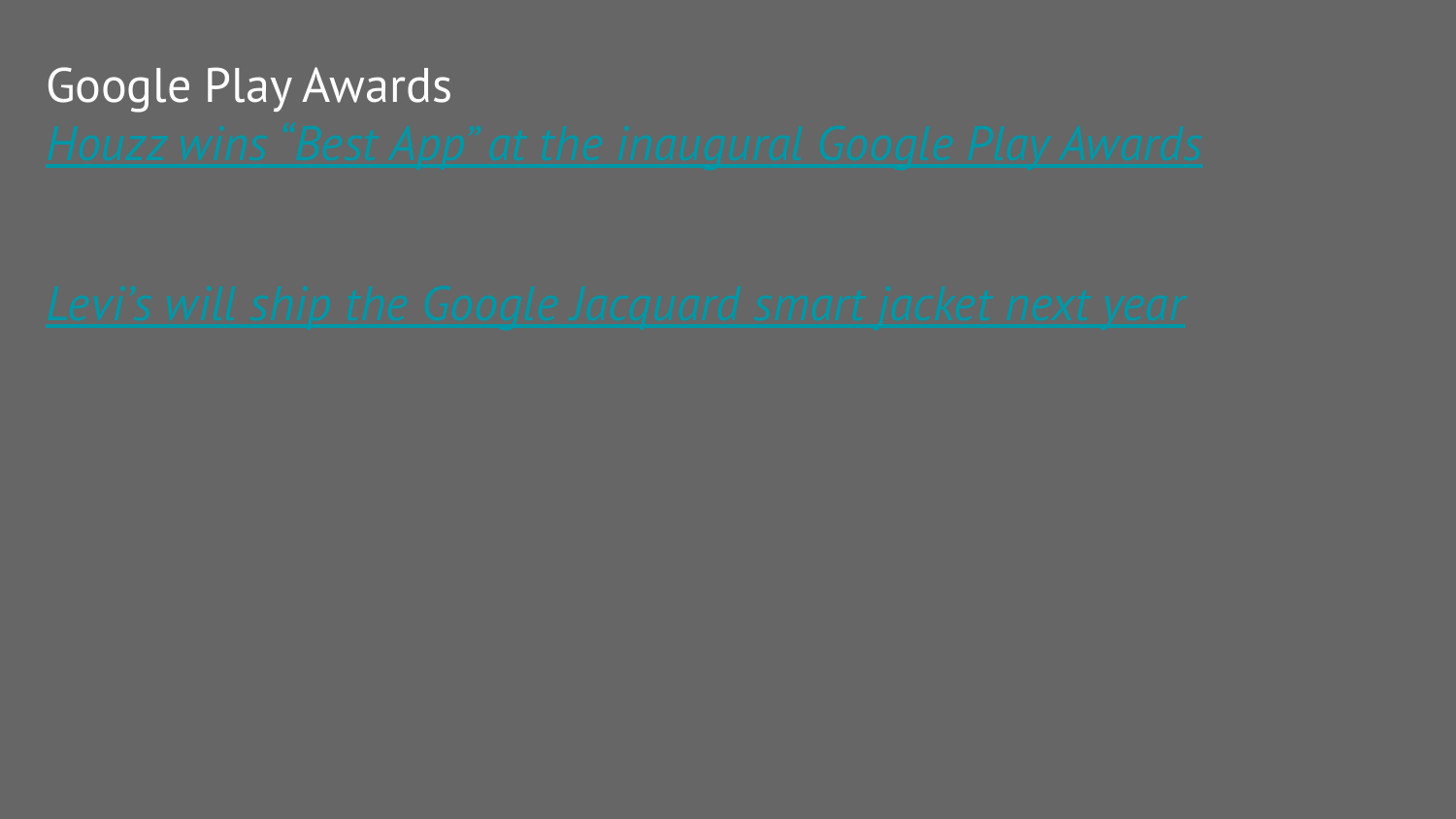

# Google Play Awards
Houzz wins “Best App” at the inaugural Google Play Awards

Levi’s will ship the Google Jacquard smart jacket next year